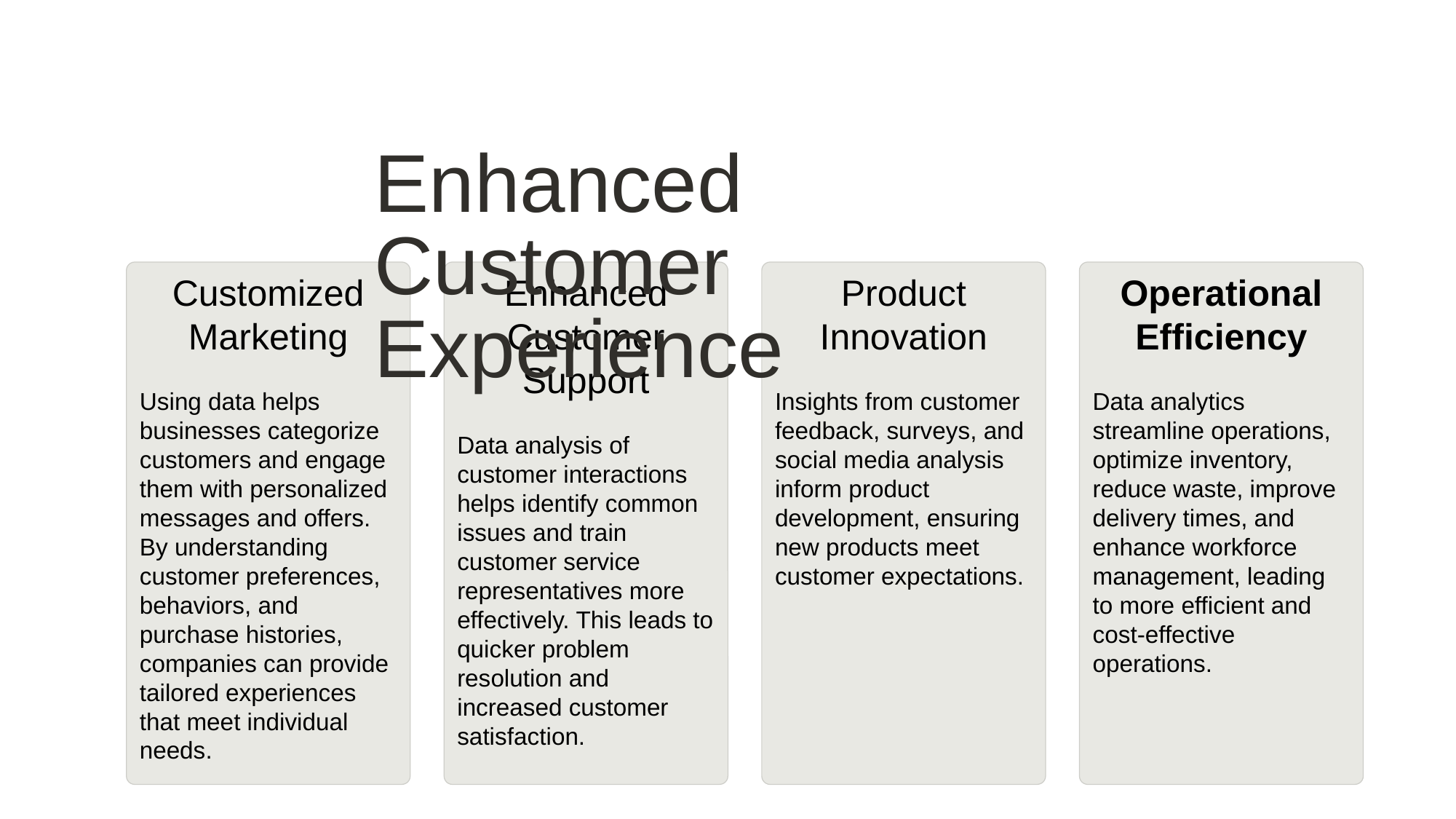

Enhanced Customer Experience
Customized Marketing

Using data helps businesses categorize customers and engage them with personalized messages and offers. By understanding customer preferences, behaviors, and purchase histories, companies can provide tailored experiences that meet individual needs.
Product Innovation

Insights from customer feedback, surveys, and social media analysis inform product development, ensuring new products meet customer expectations.
Operational Efficiency

Data analytics streamline operations, optimize inventory, reduce waste, improve delivery times, and enhance workforce management, leading to more efficient and cost-effective operations.
Enhanced Customer Support

Data analysis of customer interactions helps identify common issues and train customer service representatives more effectively. This leads to quicker problem resolution and increased customer satisfaction.